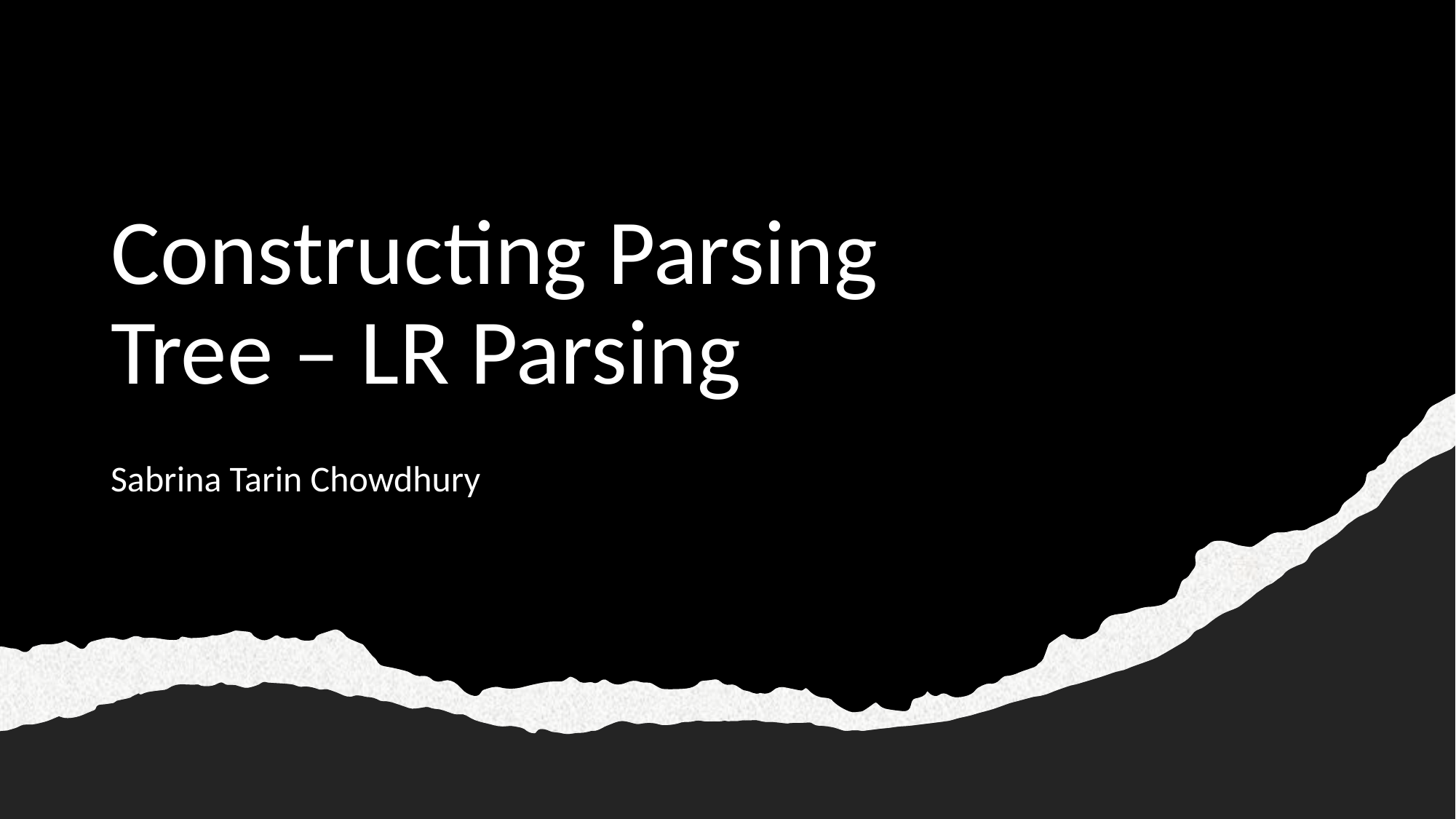

# Constructing Parsing Tree – LR Parsing

Sabrina Tarin Chowdhury